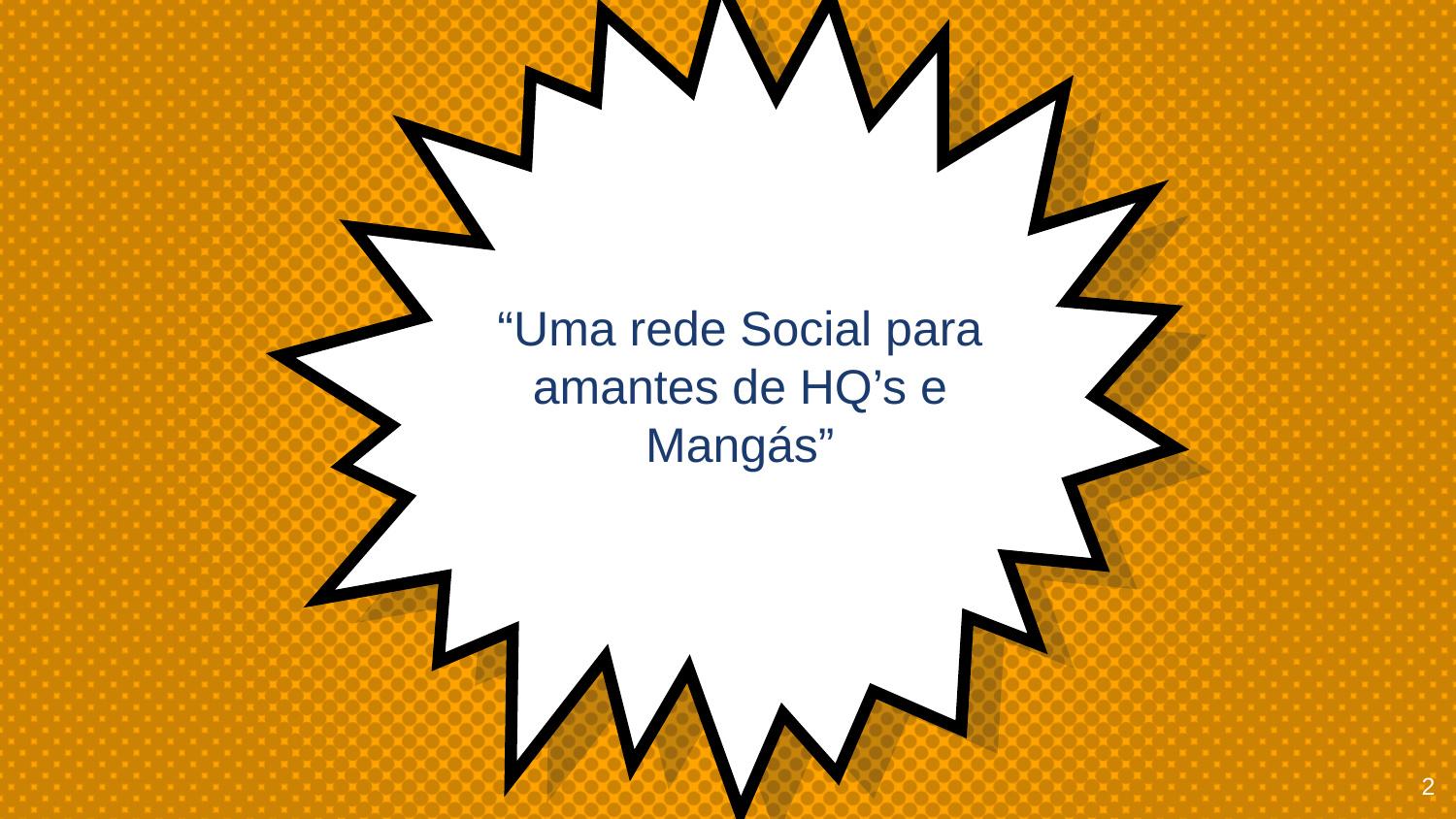

“Uma rede Social para amantes de HQ’s e Mangás”
2